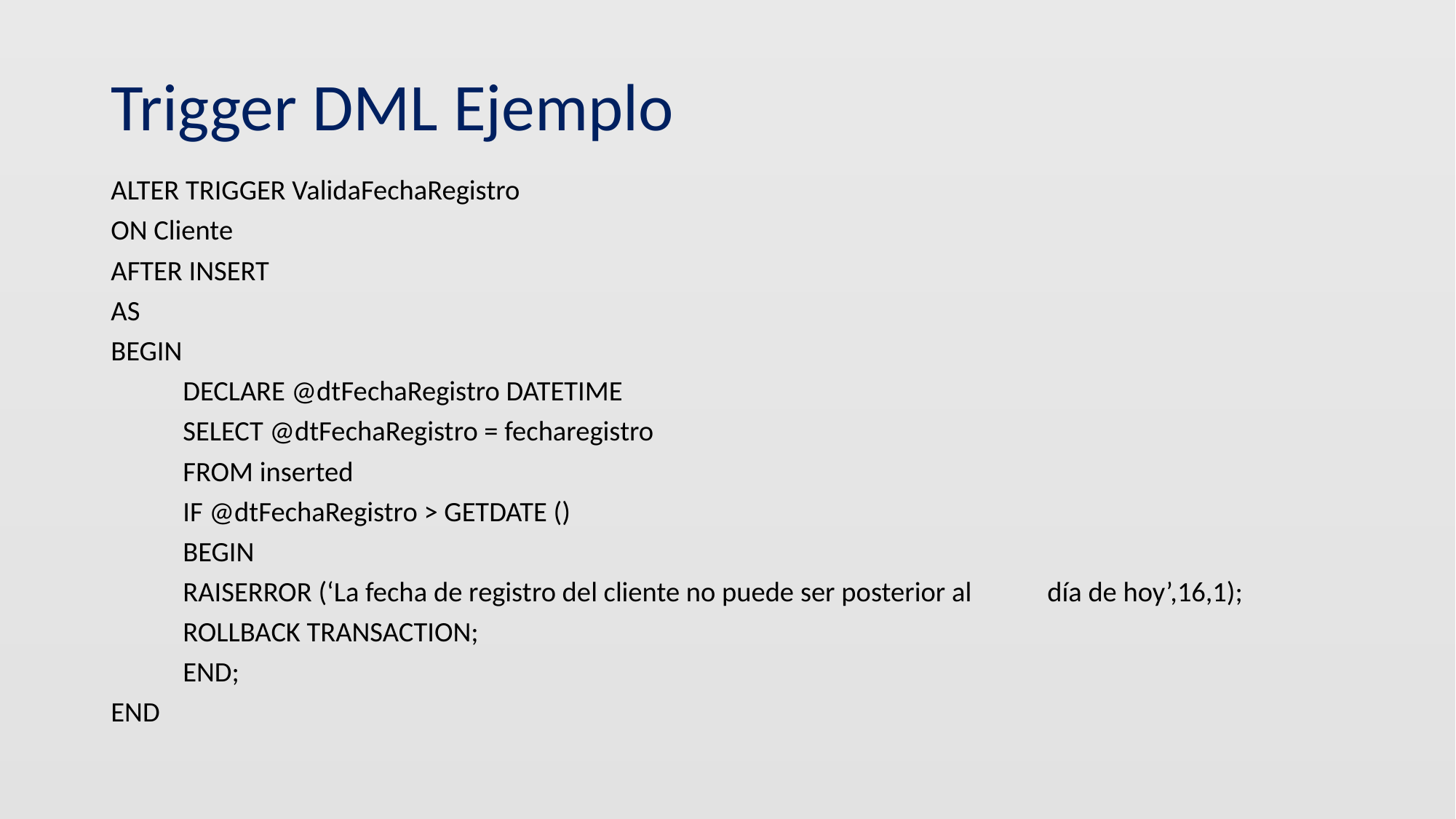

# Trigger DML Ejemplo
ALTER TRIGGER ValidaFechaRegistro
ON Cliente
AFTER INSERT
AS
BEGIN
	DECLARE @dtFechaRegistro DATETIME
	SELECT @dtFechaRegistro = fecharegistro
	FROM inserted
	IF @dtFechaRegistro > GETDATE ()
	BEGIN
	RAISERROR (‘La fecha de registro del cliente no puede ser posterior al 	día de hoy’,16,1);
	ROLLBACK TRANSACTION;
	END;
END